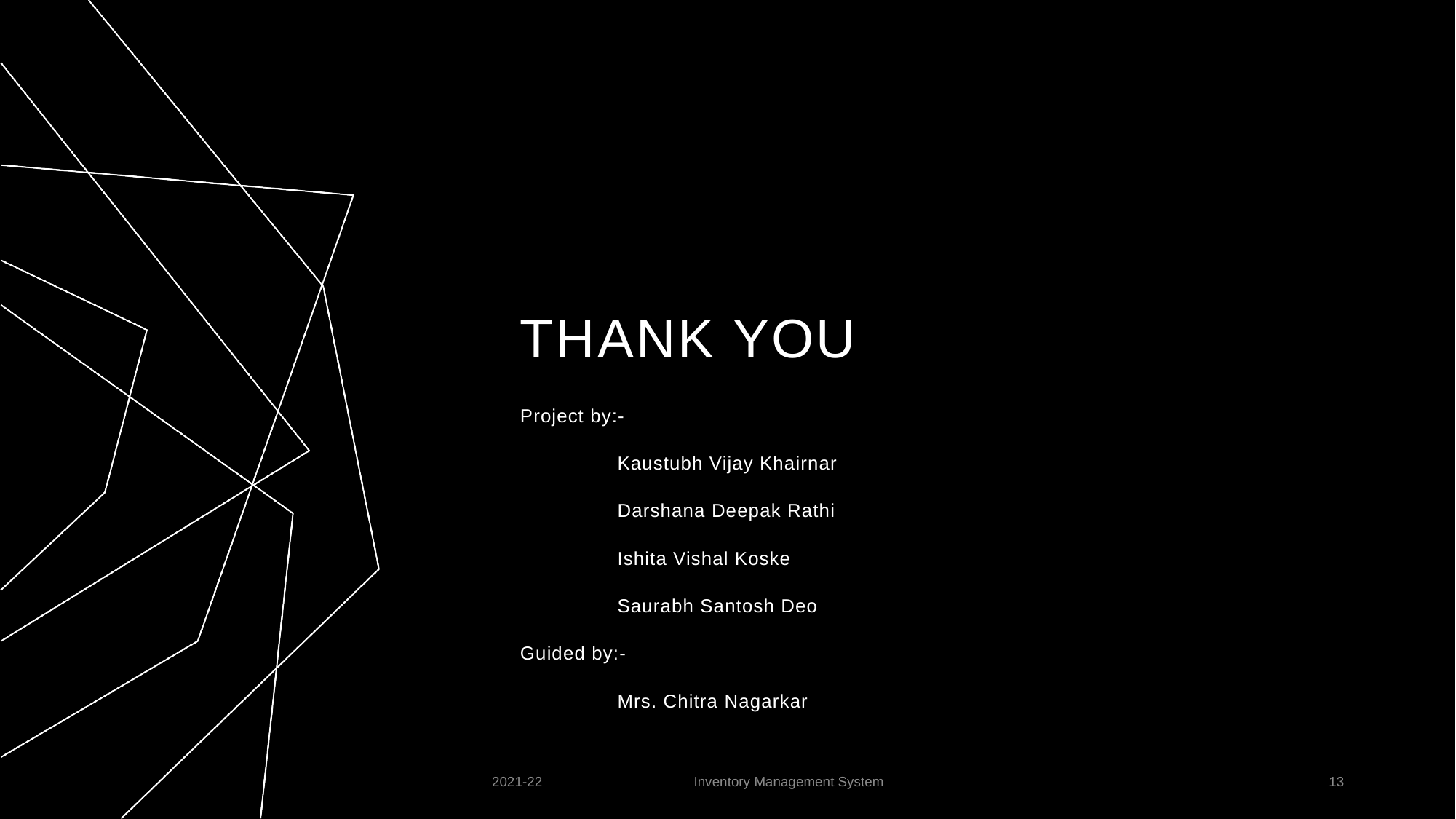

# THANK YOU
Project by:-
	Kaustubh Vijay Khairnar
	Darshana Deepak Rathi
	Ishita Vishal Koske
	Saurabh Santosh Deo
Guided by:-
	Mrs. Chitra Nagarkar
Inventory Management System
2021-22
13